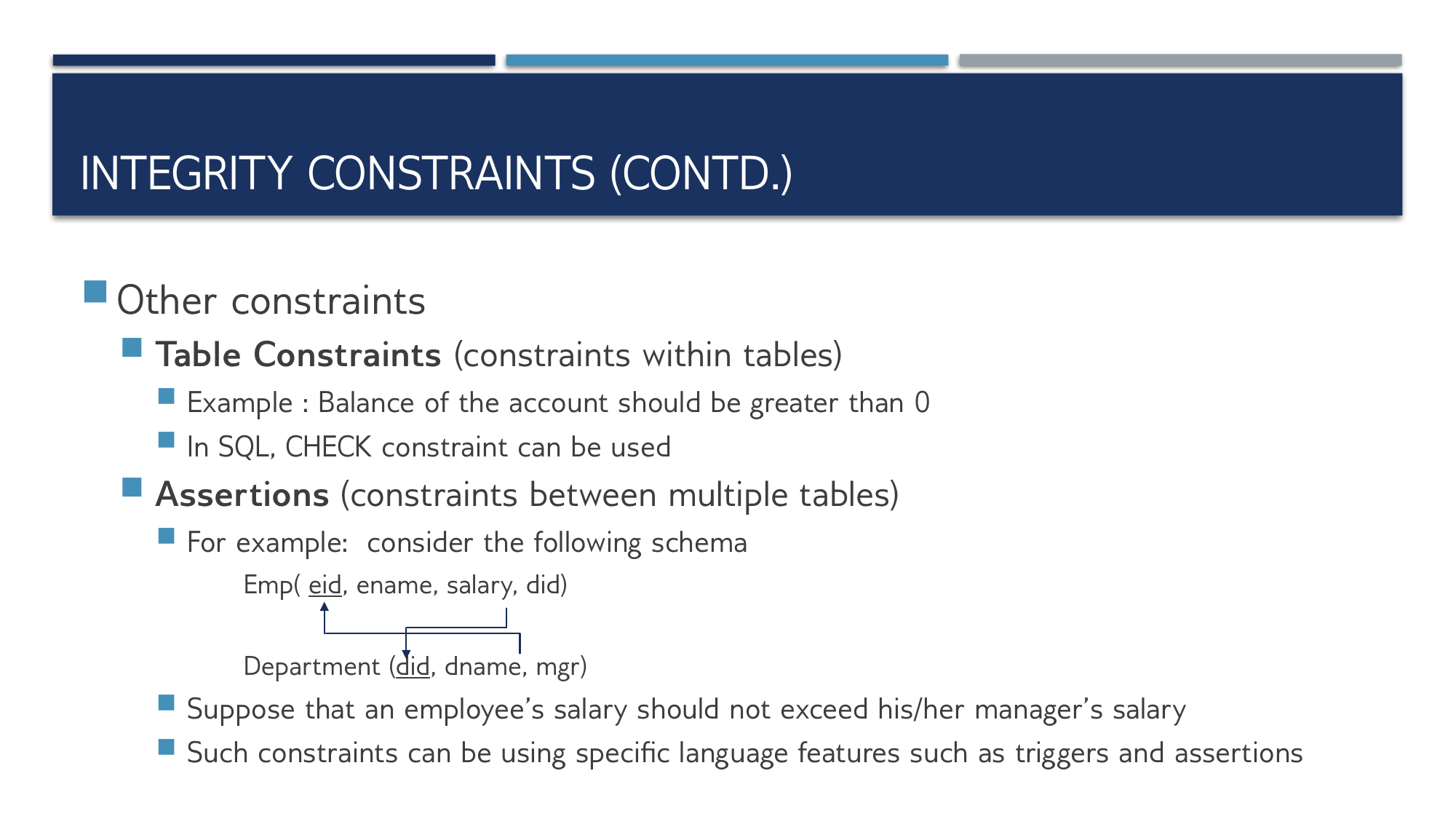

# Integrity constraints (contd.)
Other constraints
Table Constraints (constraints within tables)
Example : Balance of the account should be greater than 0
In SQL, CHECK constraint can be used
Assertions (constraints between multiple tables)
For example:  consider the following schema
Emp( eid, ename, salary, did)

Department (did, dname, mgr)
Suppose that an employee’s salary should not exceed his/her manager’s salary
Such constraints can be using specific language features such as triggers and assertions